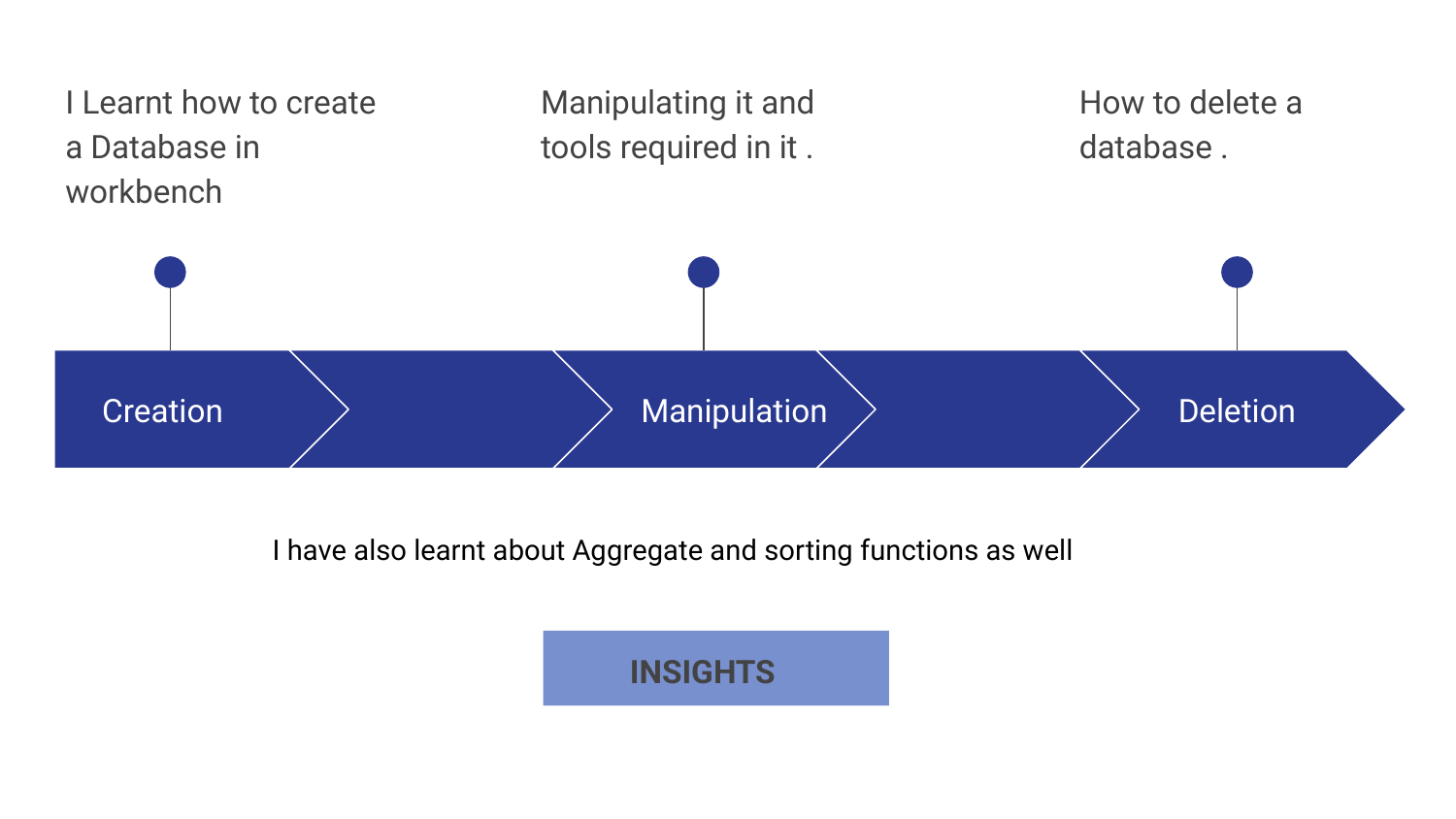

I Learnt how to create a Database in workbench
Manipulating it and tools required in it .
How to delete a database .

Creation
Manipulation
Deletion
I have also learnt about Aggregate and sorting functions as well
         INSIGHTS